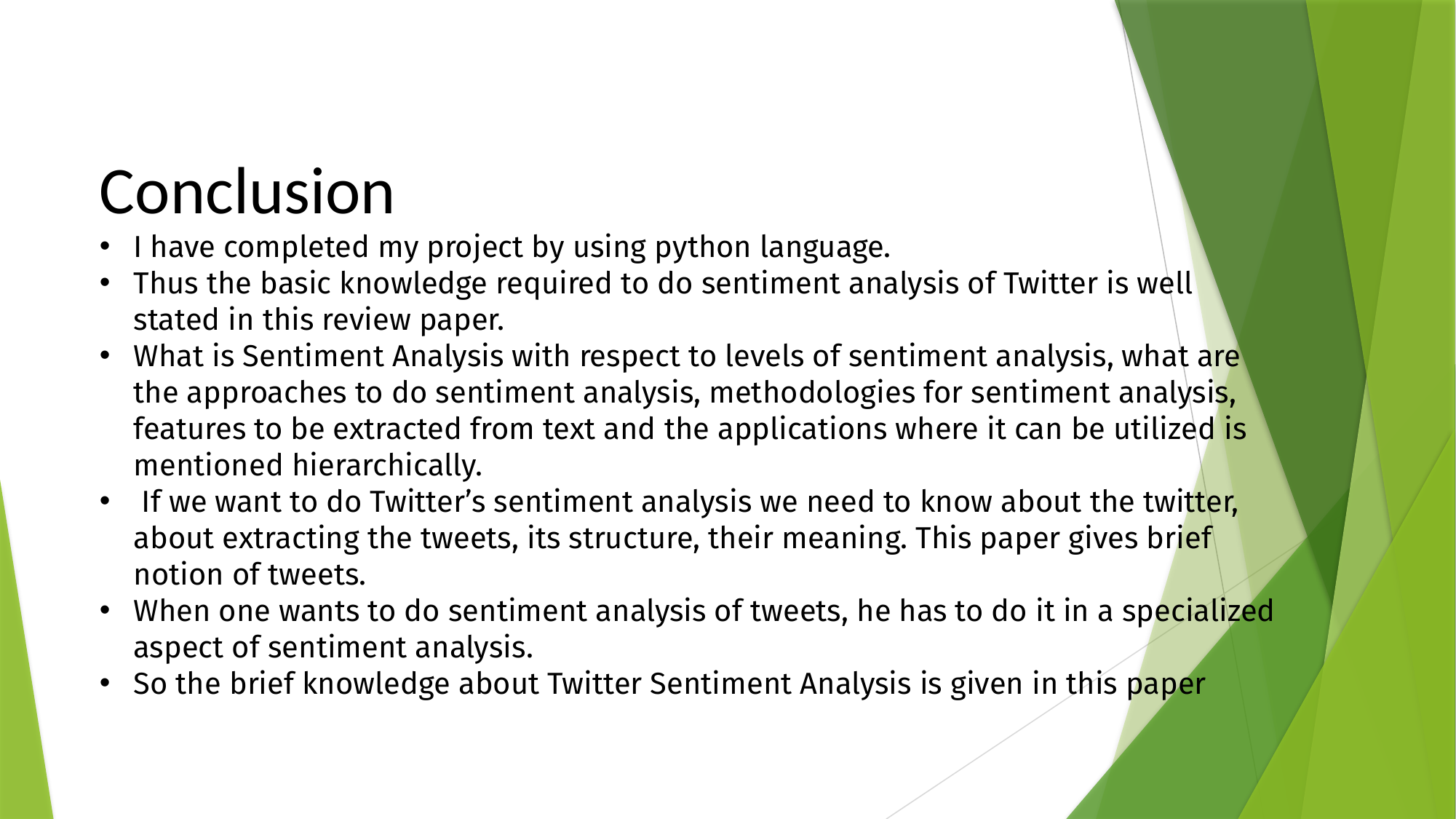

Conclusion
I have completed my project by using python language.
Thus the basic knowledge required to do sentiment analysis of Twitter is well stated in this review paper.
What is Sentiment Analysis with respect to levels of sentiment analysis, what are the approaches to do sentiment analysis, methodologies for sentiment analysis, features to be extracted from text and the applications where it can be utilized is mentioned hierarchically.
 If we want to do Twitter’s sentiment analysis we need to know about the twitter, about extracting the tweets, its structure, their meaning. This paper gives brief notion of tweets.
When one wants to do sentiment analysis of tweets, he has to do it in a specialized aspect of sentiment analysis.
So the brief knowledge about Twitter Sentiment Analysis is given in this paper